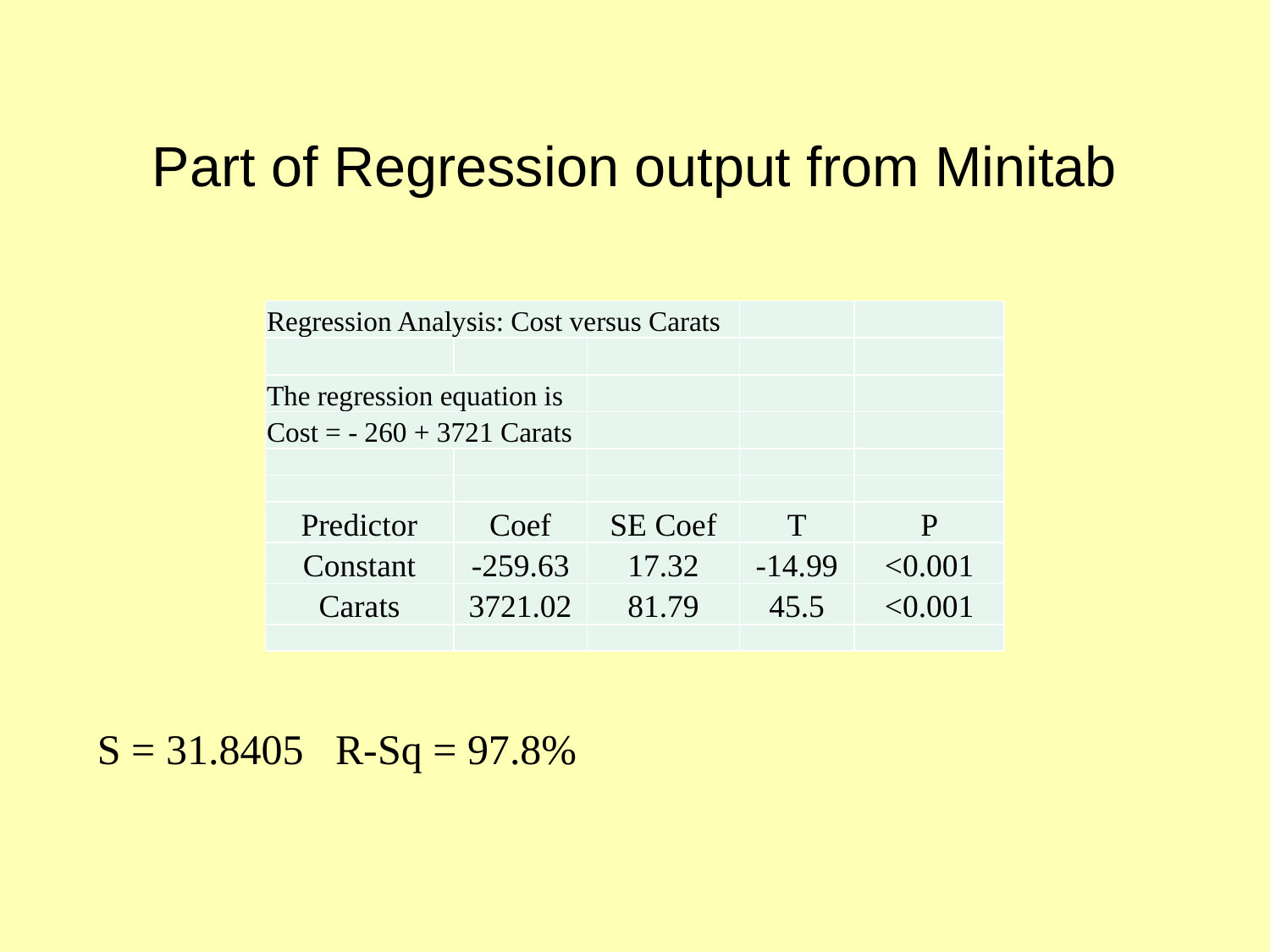

# Part of Regression output from Minitab
| Regression Analysis: Cost versus Carats |  |  |  |  |
| --- | --- | --- | --- | --- |
|  |  |  |  |  |
| The regression equation is |  |  |  |  |
| Cost = - 260 + 3721 Carats |  |  |  |  |
|  |  |  |  |  |
|  |  |  |  |  |
| Predictor | Coef | SE Coef | T | P |
| Constant | -259.63 | 17.32 | -14.99 | <0.001 |
| Carats | 3721.02 | 81.79 | 45.5 | <0.001 |
|  |  |  |  |  |
S = 31.8405   R-Sq = 97.8%